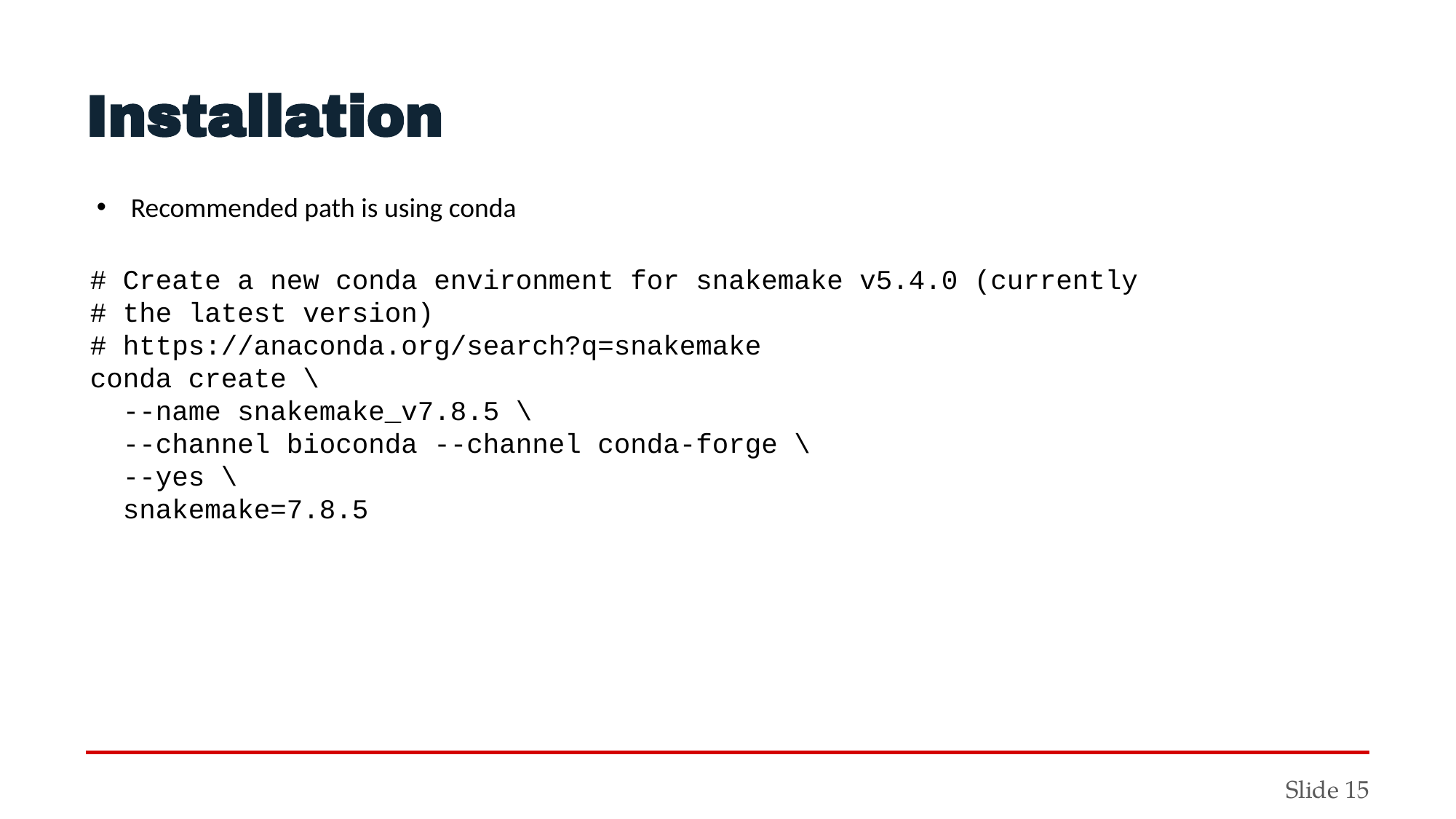

# Installation
Recommended path is using conda
# Create a new conda environment for snakemake v5.4.0 (currently
# the latest version)
# https://anaconda.org/search?q=snakemake
conda create \
  --name snakemake_v7.8.5 \
  --channel bioconda --channel conda-forge \
  --yes \
  snakemake=7.8.5
Slide 15